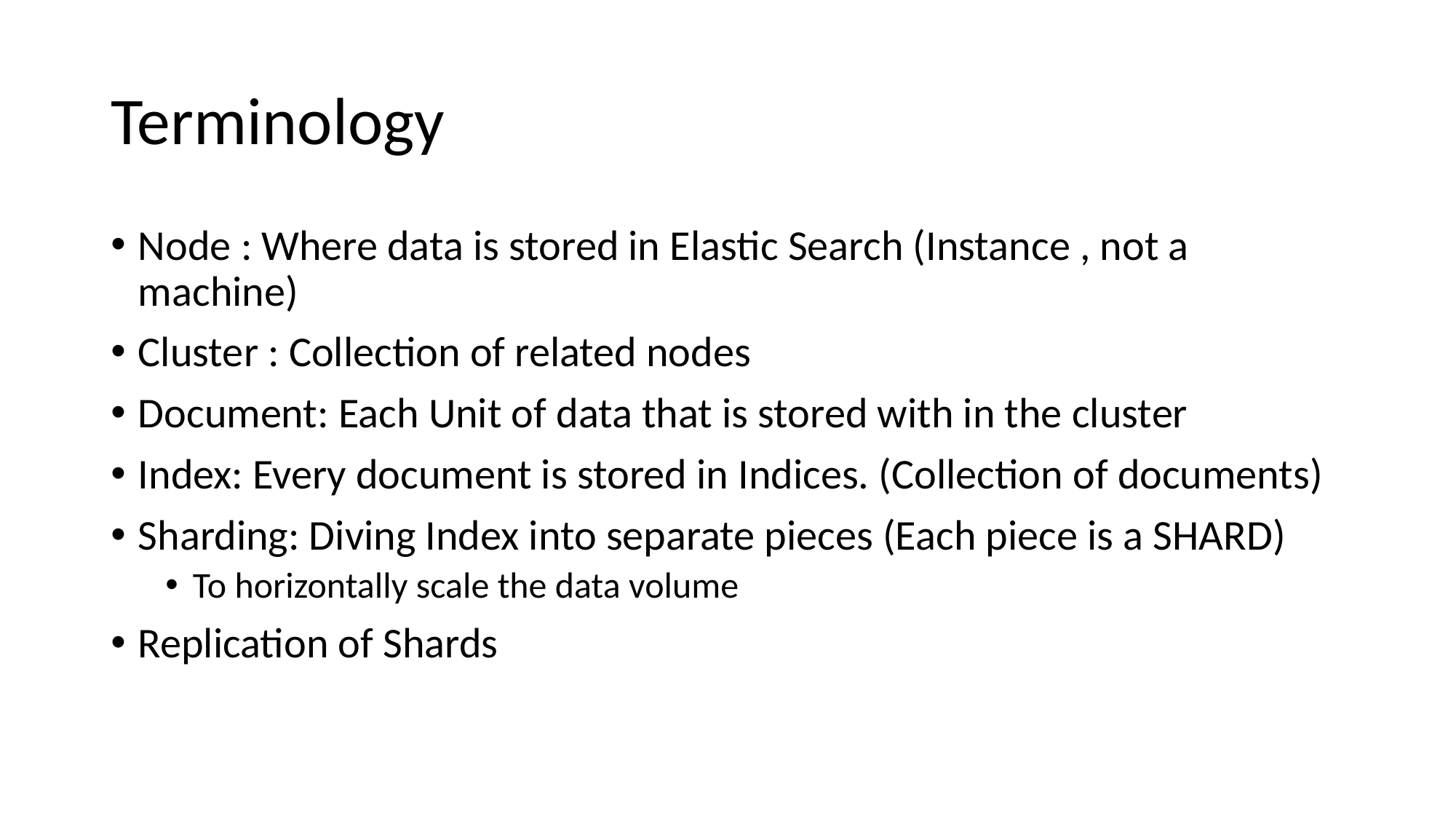

# Terminology
Node : Where data is stored in Elastic Search (Instance , not a machine)
Cluster : Collection of related nodes
Document: Each Unit of data that is stored with in the cluster
Index: Every document is stored in Indices. (Collection of documents)
Sharding: Diving Index into separate pieces (Each piece is a SHARD)
To horizontally scale the data volume
Replication of Shards